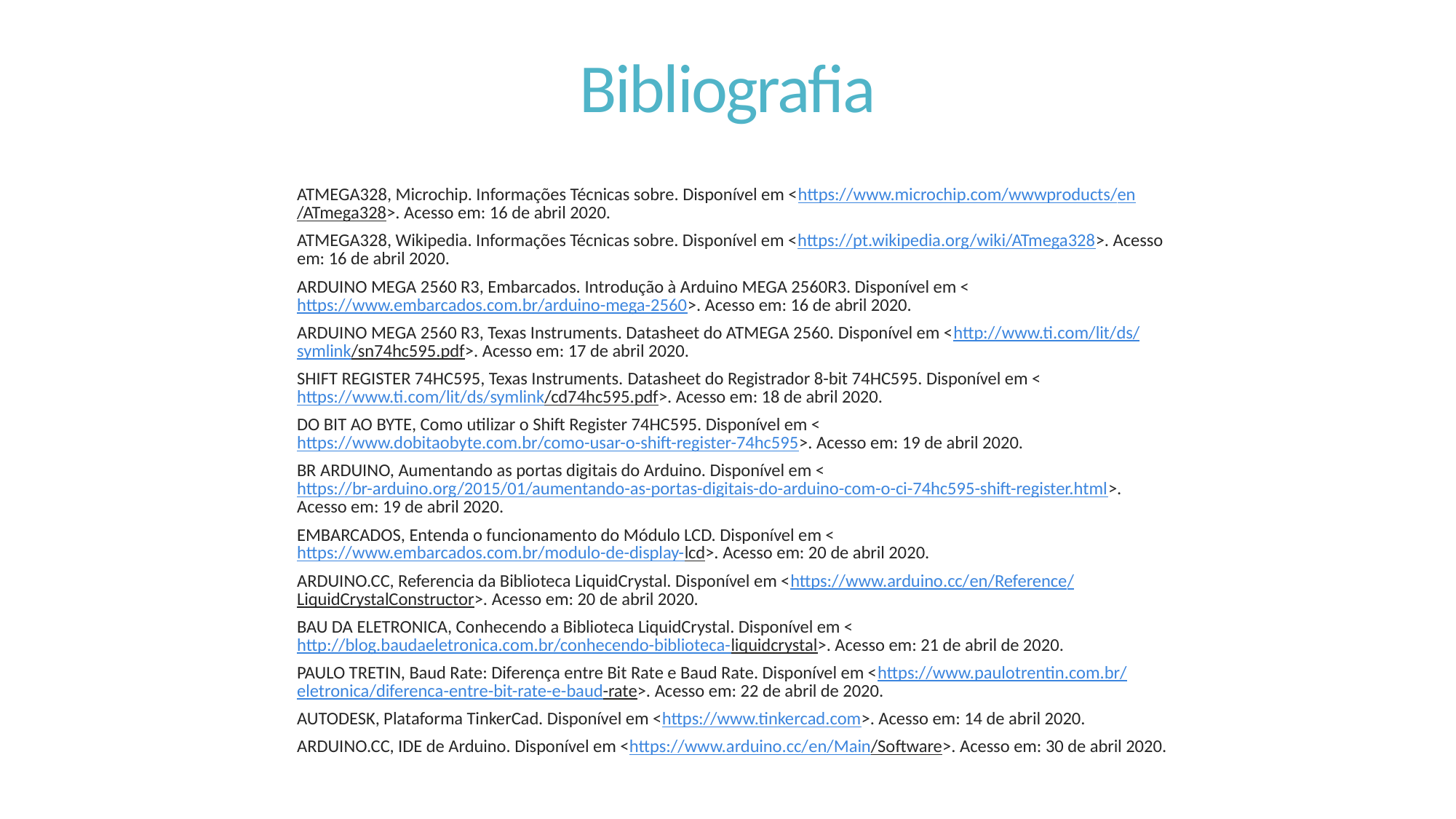

# Bibliografia
ATMEGA328, Microchip. Informações Técnicas sobre. Disponível em <https://www.microchip.com/wwwproducts/en/ATmega328>. Acesso em: 16 de abril 2020.
ATMEGA328, Wikipedia. Informações Técnicas sobre. Disponível em <https://pt.wikipedia.org/wiki/ATmega328>. Acesso em: 16 de abril 2020.
ARDUINO MEGA 2560 R3, Embarcados. Introdução à Arduino MEGA 2560R3. Disponível em <https://www.embarcados.com.br/arduino-mega-2560>. Acesso em: 16 de abril 2020.
ARDUINO MEGA 2560 R3, Texas Instruments. Datasheet do ATMEGA 2560. Disponível em <http://www.ti.com/lit/ds/symlink/sn74hc595.pdf>. Acesso em: 17 de abril 2020.
SHIFT REGISTER 74HC595, Texas Instruments. Datasheet do Registrador 8-bit 74HC595. Disponível em <https://www.ti.com/lit/ds/symlink/cd74hc595.pdf>. Acesso em: 18 de abril 2020.
DO BIT AO BYTE, Como utilizar o Shift Register 74HC595. Disponível em <https://www.dobitaobyte.com.br/como-usar-o-shift-register-74hc595>. Acesso em: 19 de abril 2020.
BR ARDUINO, Aumentando as portas digitais do Arduino. Disponível em <https://br-arduino.org/2015/01/aumentando-as-portas-digitais-do-arduino-com-o-ci-74hc595-shift-register.html>. Acesso em: 19 de abril 2020.
EMBARCADOS, Entenda o funcionamento do Módulo LCD. Disponível em <https://www.embarcados.com.br/modulo-de-display-lcd>. Acesso em: 20 de abril 2020.
ARDUINO.CC, Referencia da Biblioteca LiquidCrystal. Disponível em <https://www.arduino.cc/en/Reference/LiquidCrystalConstructor>. Acesso em: 20 de abril 2020.
BAU DA ELETRONICA, Conhecendo a Biblioteca LiquidCrystal. Disponível em <http://blog.baudaeletronica.com.br/conhecendo-biblioteca-liquidcrystal>. Acesso em: 21 de abril de 2020.
PAULO TRETIN, Baud Rate: Diferença entre Bit Rate e Baud Rate. Disponível em <https://www.paulotrentin.com.br/eletronica/diferenca-entre-bit-rate-e-baud-rate>. Acesso em: 22 de abril de 2020.
AUTODESK, Plataforma TinkerCad. Disponível em <https://www.tinkercad.com>. Acesso em: 14 de abril 2020.
ARDUINO.CC, IDE de Arduino. Disponível em <https://www.arduino.cc/en/Main/Software>. Acesso em: 30 de abril 2020.